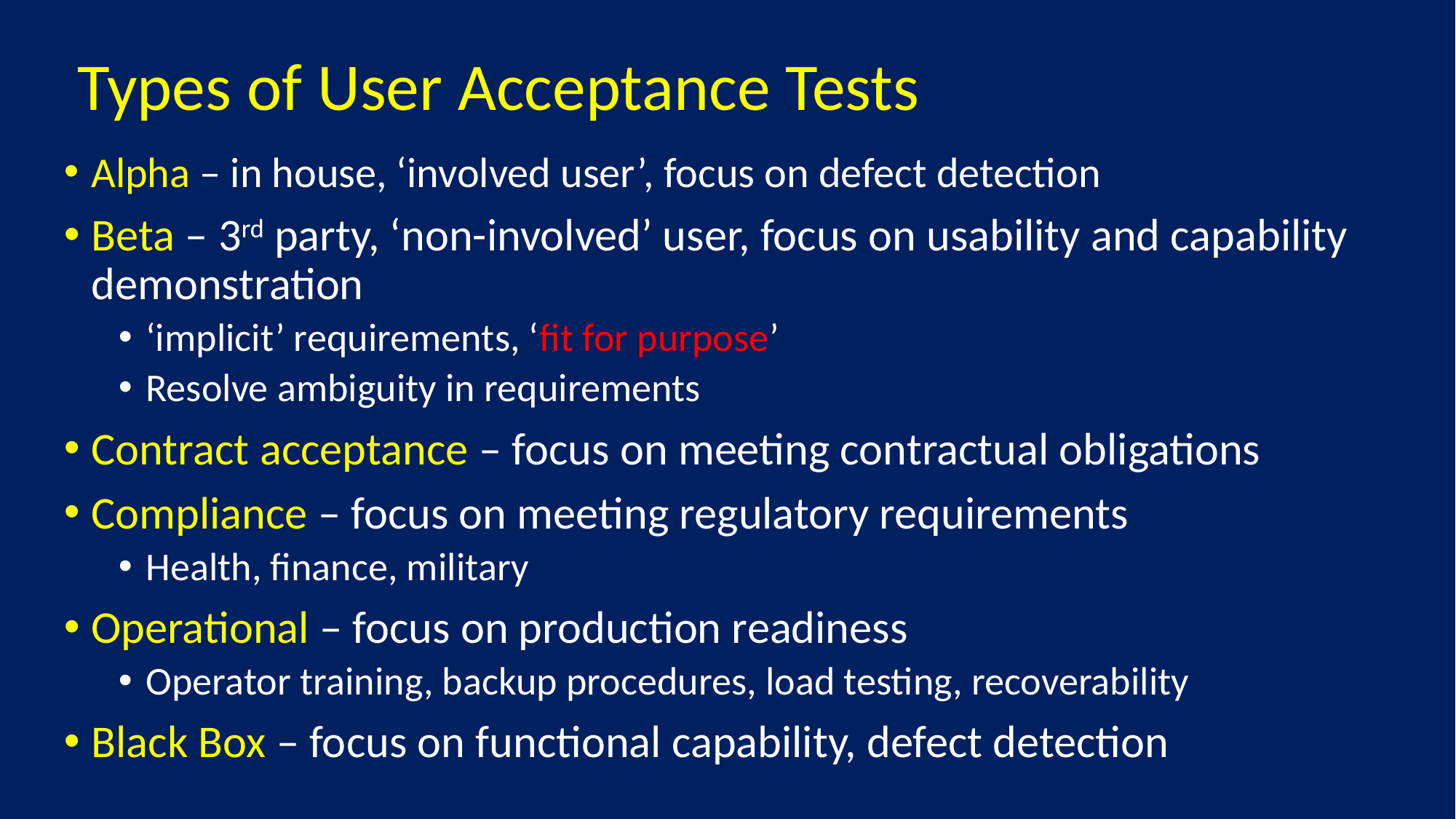

# Types of User Acceptance Tests
Alpha – in house, ‘involved user’, focus on defect detection
Beta – 3rd party, ‘non-involved’ user, focus on usability and capability demonstration
‘implicit’ requirements, ‘fit for purpose’
Resolve ambiguity in requirements
Contract acceptance – focus on meeting contractual obligations
Compliance – focus on meeting regulatory requirements
Health, finance, military
Operational – focus on production readiness
Operator training, backup procedures, load testing, recoverability
Black Box – focus on functional capability, defect detection